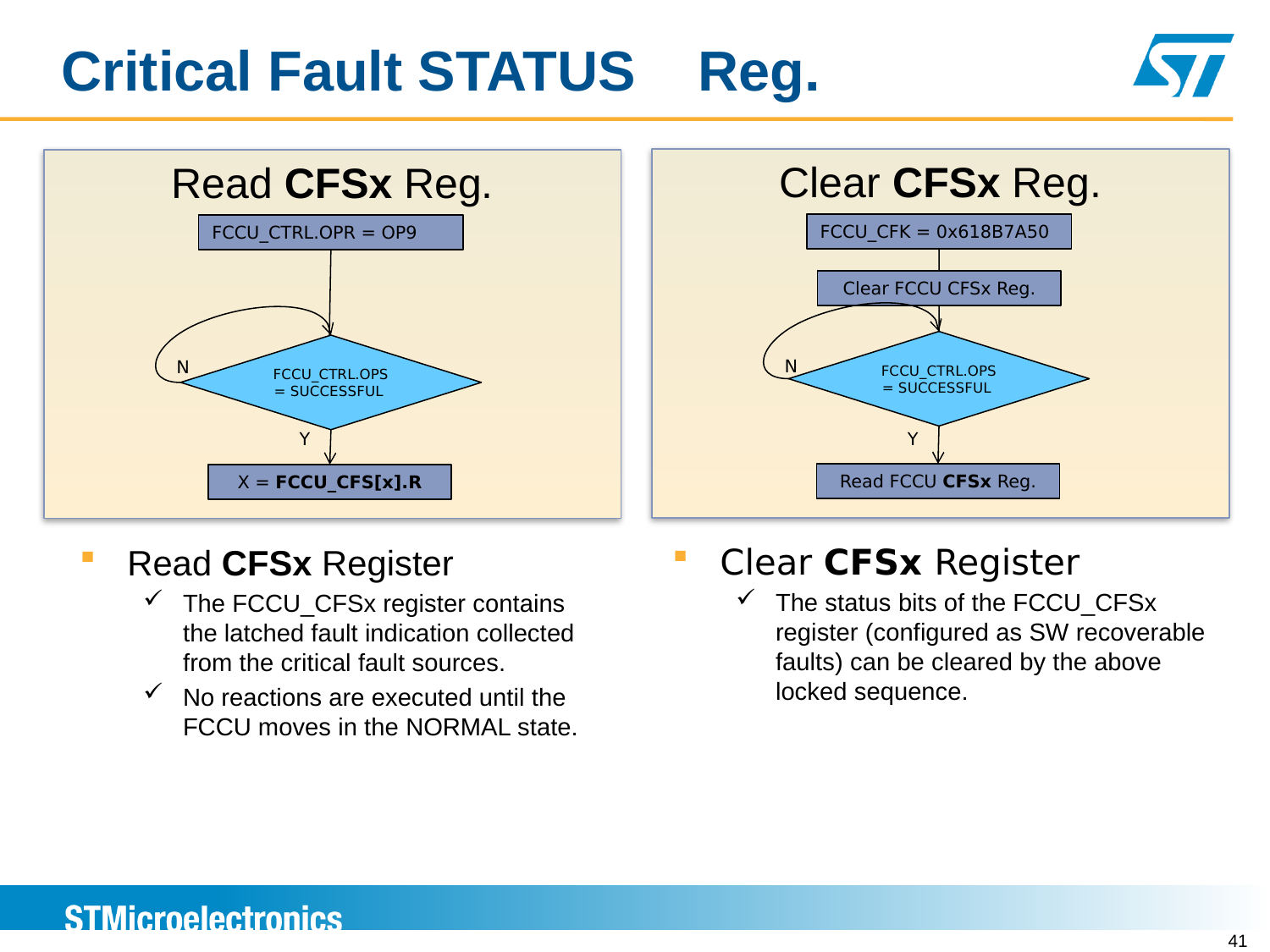

Critical Fault STATUS    Reg.
Read CFSx Reg.

FCCU_CTRL.OPR = OP9
FCCU_CTRL.OPS = SUCCESSFUL
N
Y
X = FCCU_CFS[x].R
Clear CFSx Reg.

FCCU_CFK = 0x618B7A50
Clear FCCU CFSx Reg.
FCCU_CTRL.OPS = SUCCESSFUL
N
Y
Read FCCU CFSx Reg.
Clear CFSx Register
The status bits of the FCCU_CFSx register (configured as SW recoverable faults) can be cleared by the above locked sequence.

Read CFSx Register
The FCCU_CFSx register contains the latched fault indication collected from the critical fault sources.
No reactions are executed until the FCCU moves in the NORMAL state.

41
41